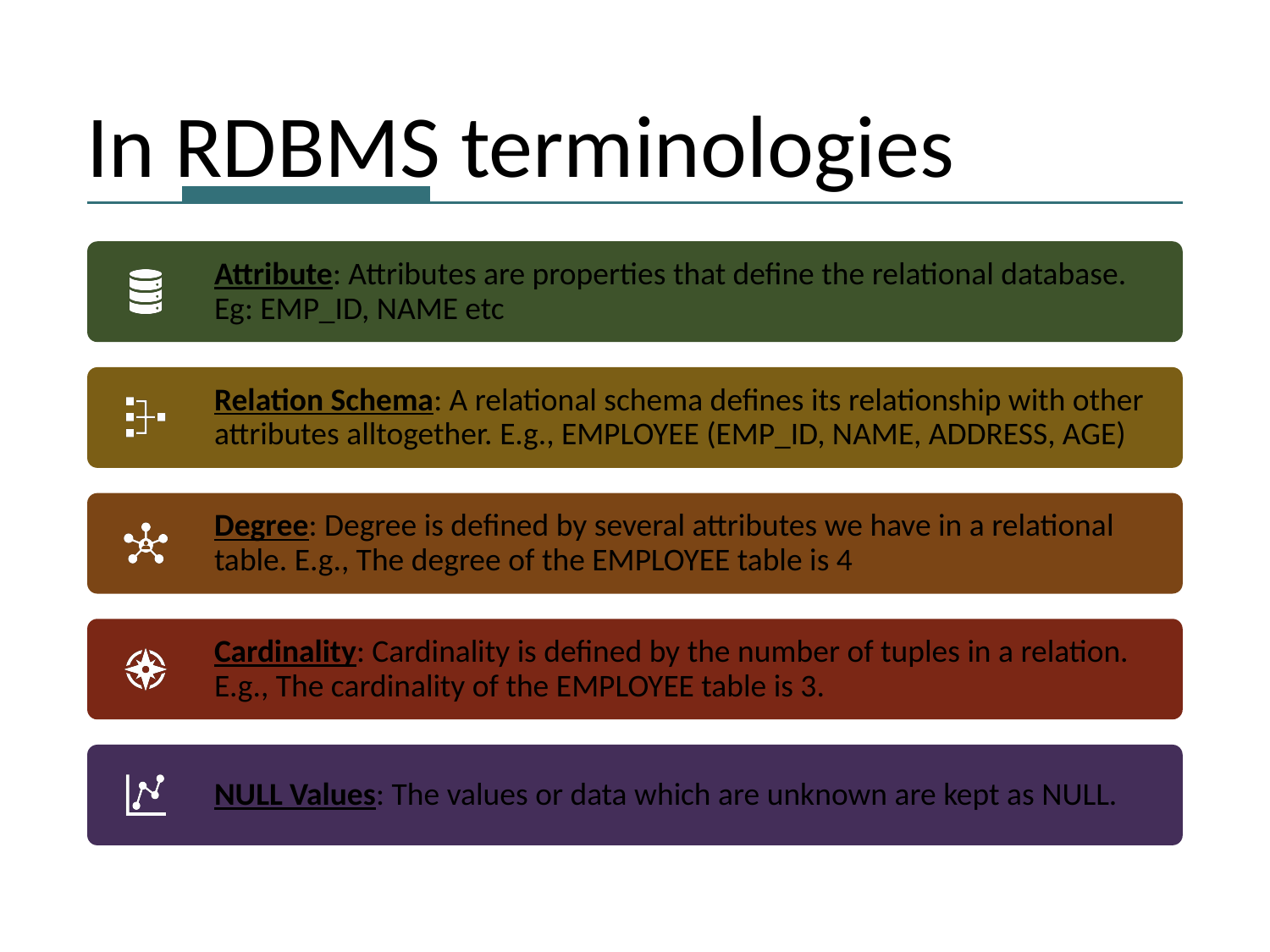

# In RDBMS terminologies

Attribute: Attributes are properties that define the relational database. Eg: EMP_ID, NAME etc
Relation Schema: A relational schema defines its relationship with other attributes alltogether. E.g., EMPLOYEE (EMP_ID, NAME, ADDRESS, AGE)
Degree: Degree is defined by several attributes we have in a relational table. E.g., The degree of the EMPLOYEE table is 4
Cardinality: Cardinality is defined by the number of tuples in a relation. E.g., The cardinality of the EMPLOYEE table is 3.
NULL Values: The values or data which are unknown are kept as NULL.